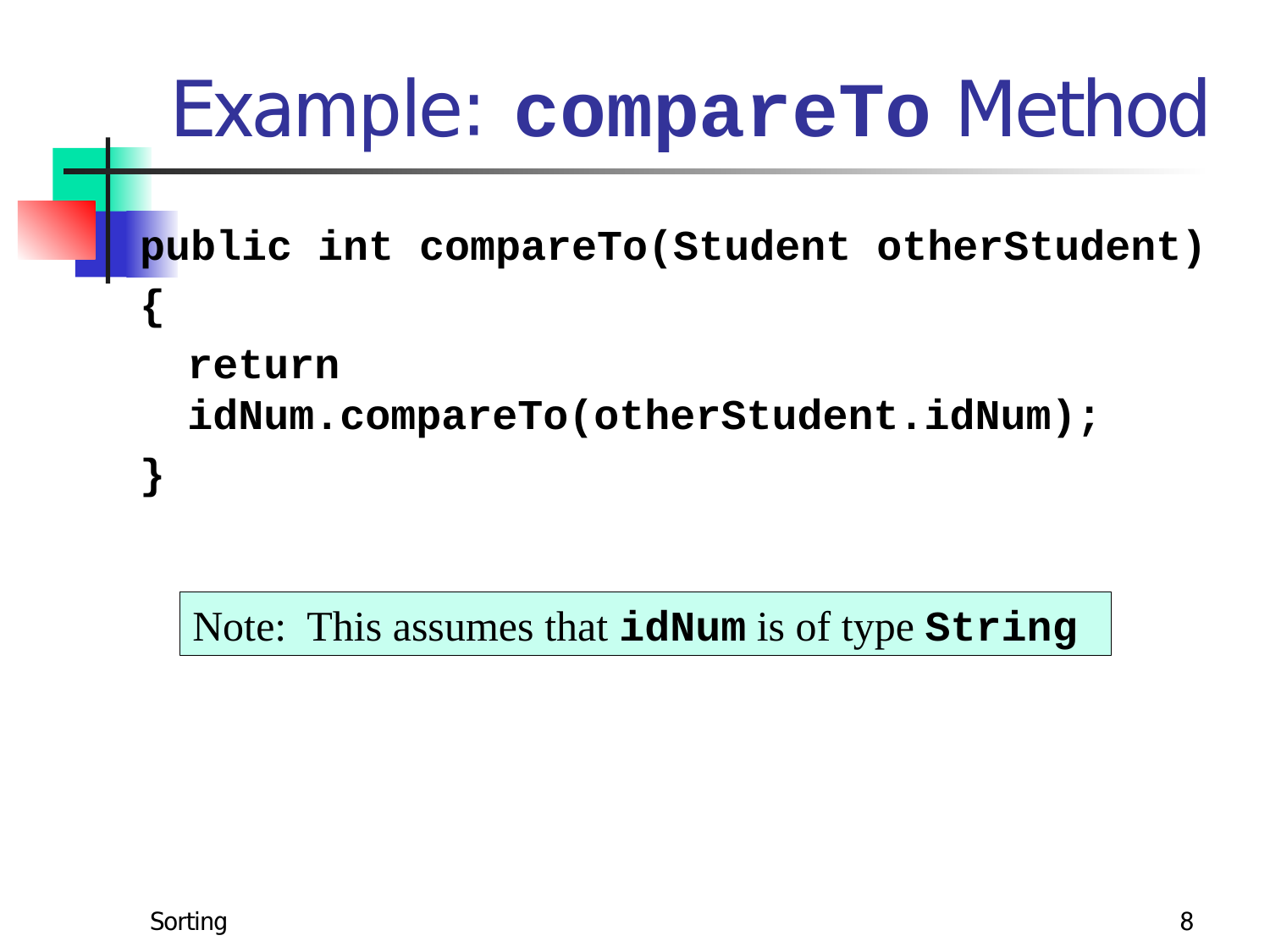

# Example: compareTo Method
public int compareTo(Student otherStudent)
{
	return idNum.compareTo(otherStudent.idNum);
}
Note:  This assumes that idNum is of type String
Sorting
8